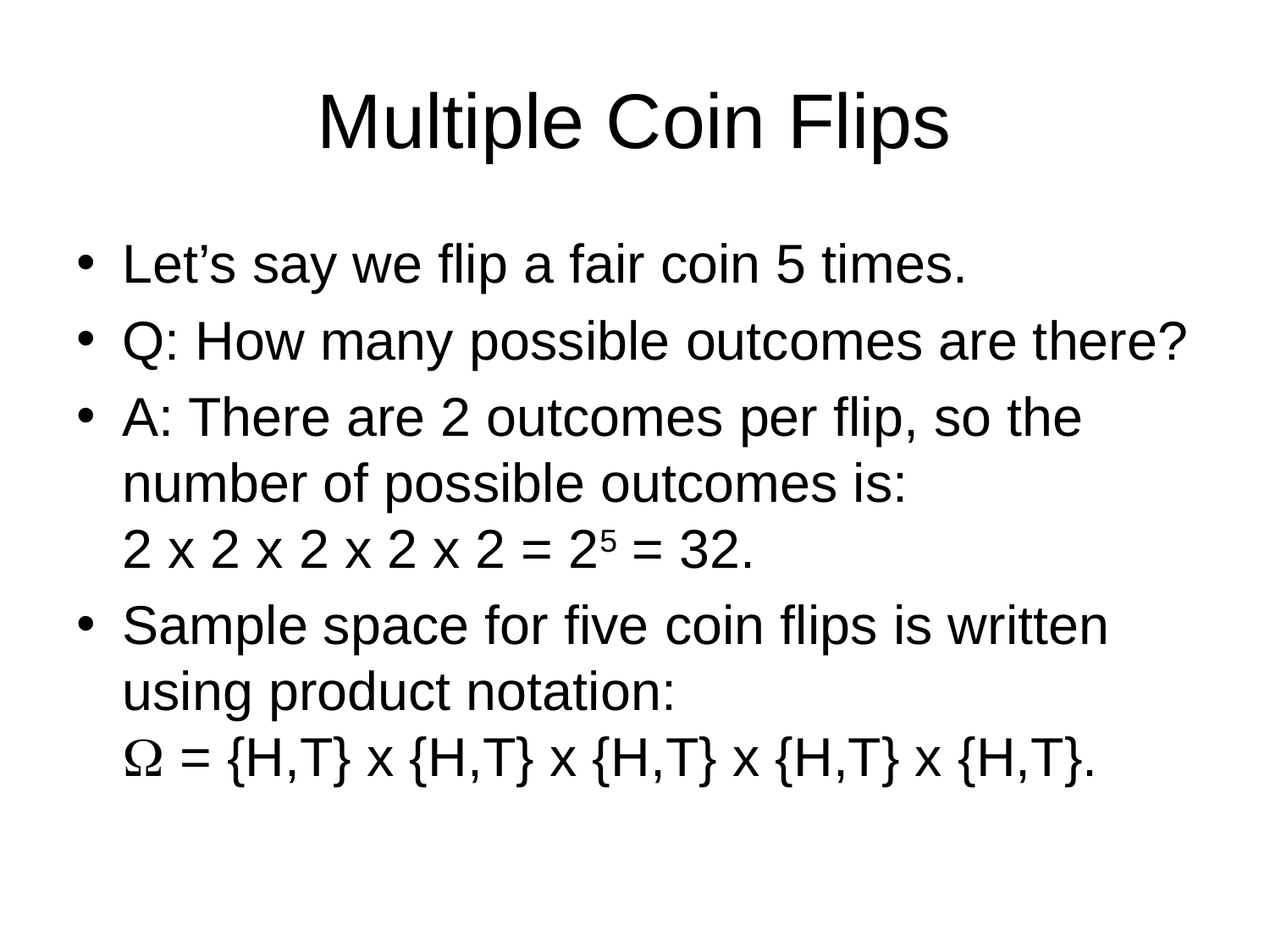

# Multiple Coin Flips
Let’s say we flip a fair coin 5 times.
Q: How many possible outcomes are there?
A: There are 2 outcomes per flip, so the number of possible outcomes is:
2 x 2 x 2 x 2 x 2 = 25 = 32.
Sample space for five coin flips is written using product notation:
Ω = {H,T} x {H,T} x {H,T} x {H,T} x {H,T}.